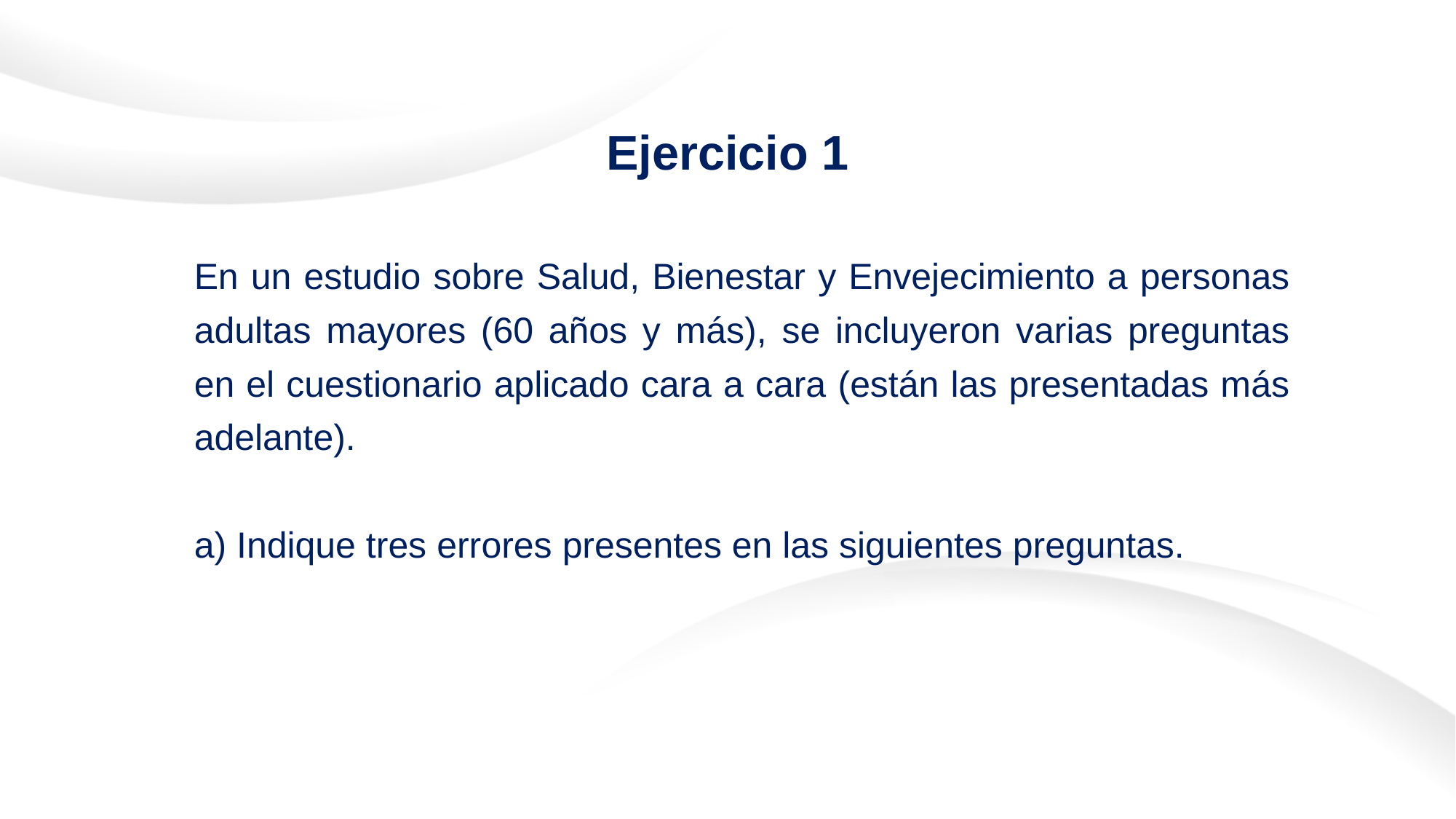

# Ejercicio 1
En un estudio sobre Salud, Bienestar y Envejecimiento a personas adultas mayores (60 años y más), se incluyeron varias preguntas en el cuestionario aplicado cara a cara (están las presentadas más adelante).

a) Indique tres errores presentes en las siguientes preguntas.